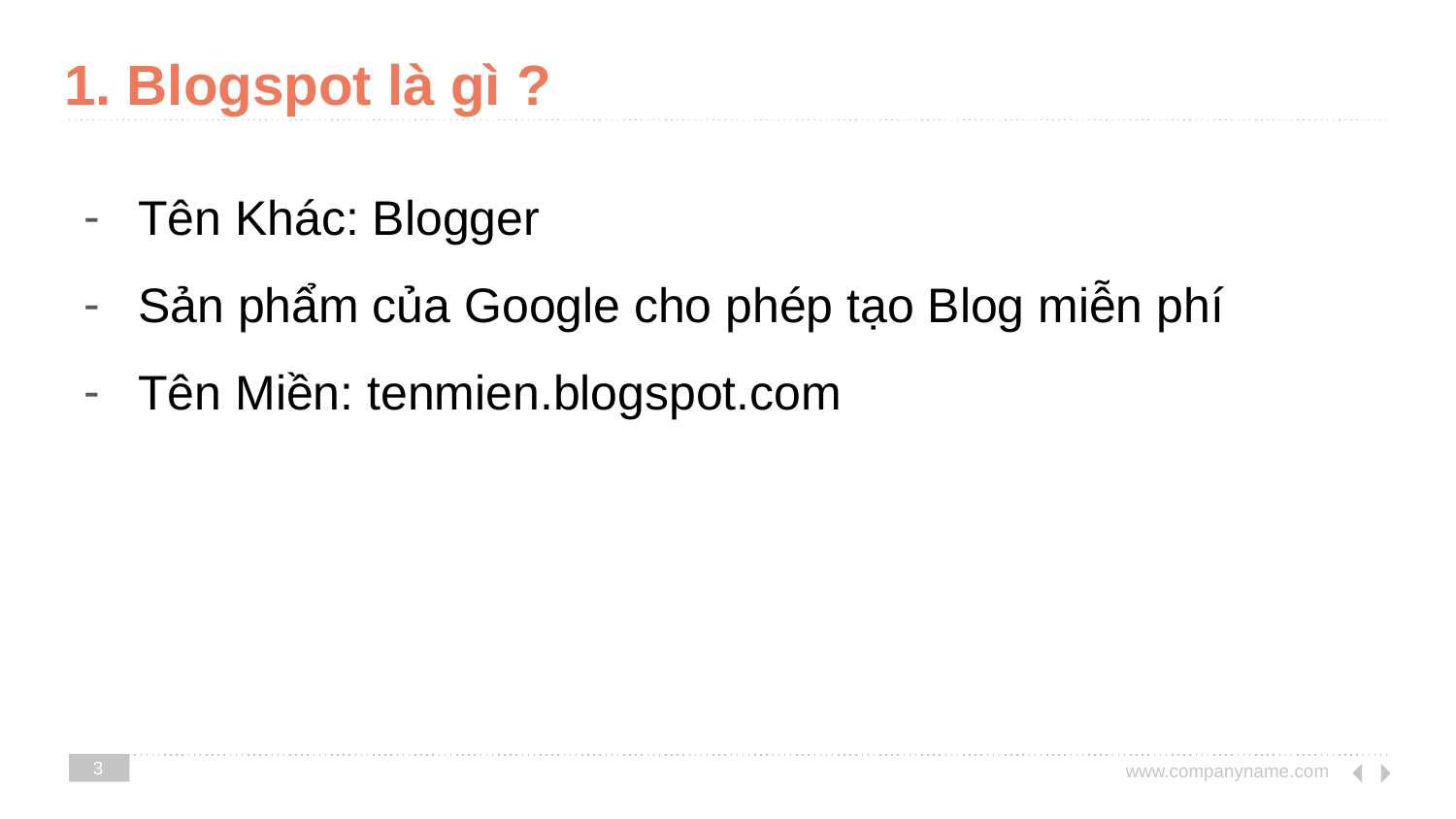

# 1. Blogspot là gì ?
Tên Khác: Blogger
Sản phẩm của Google cho phép tạo Blog miễn phí
Tên Miền: tenmien.blogspot.com

3